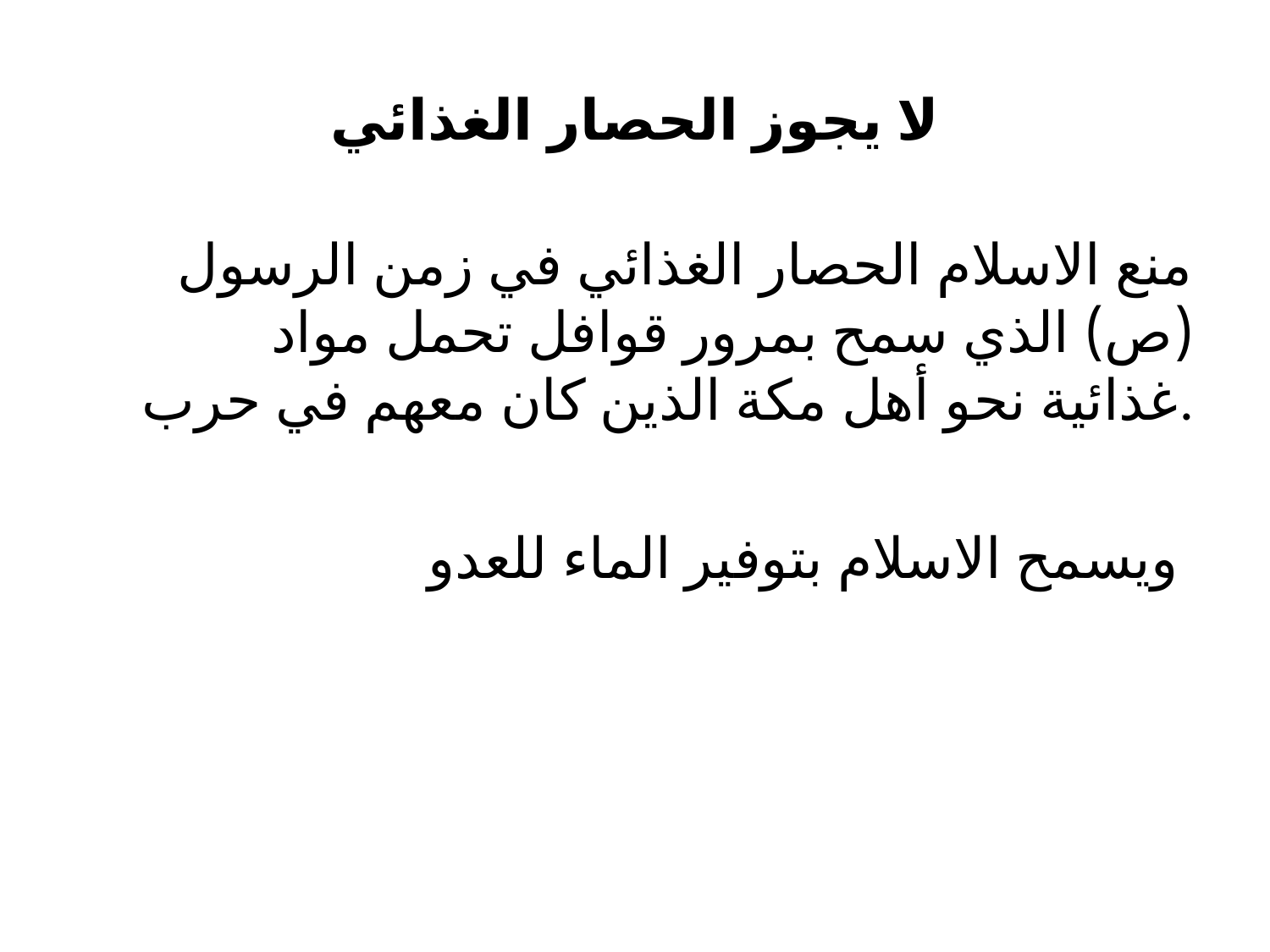

# لا يجوز الحصار الغذائي
منع الاسلام الحصار الغذائي في زمن الرسول (ص) الذي سمح بمرور قوافل تحمل مواد غذائية نحو أهل مكة الذين كان معهم في حرب.

ويسمح الاسلام بتوفير الماء للعدو